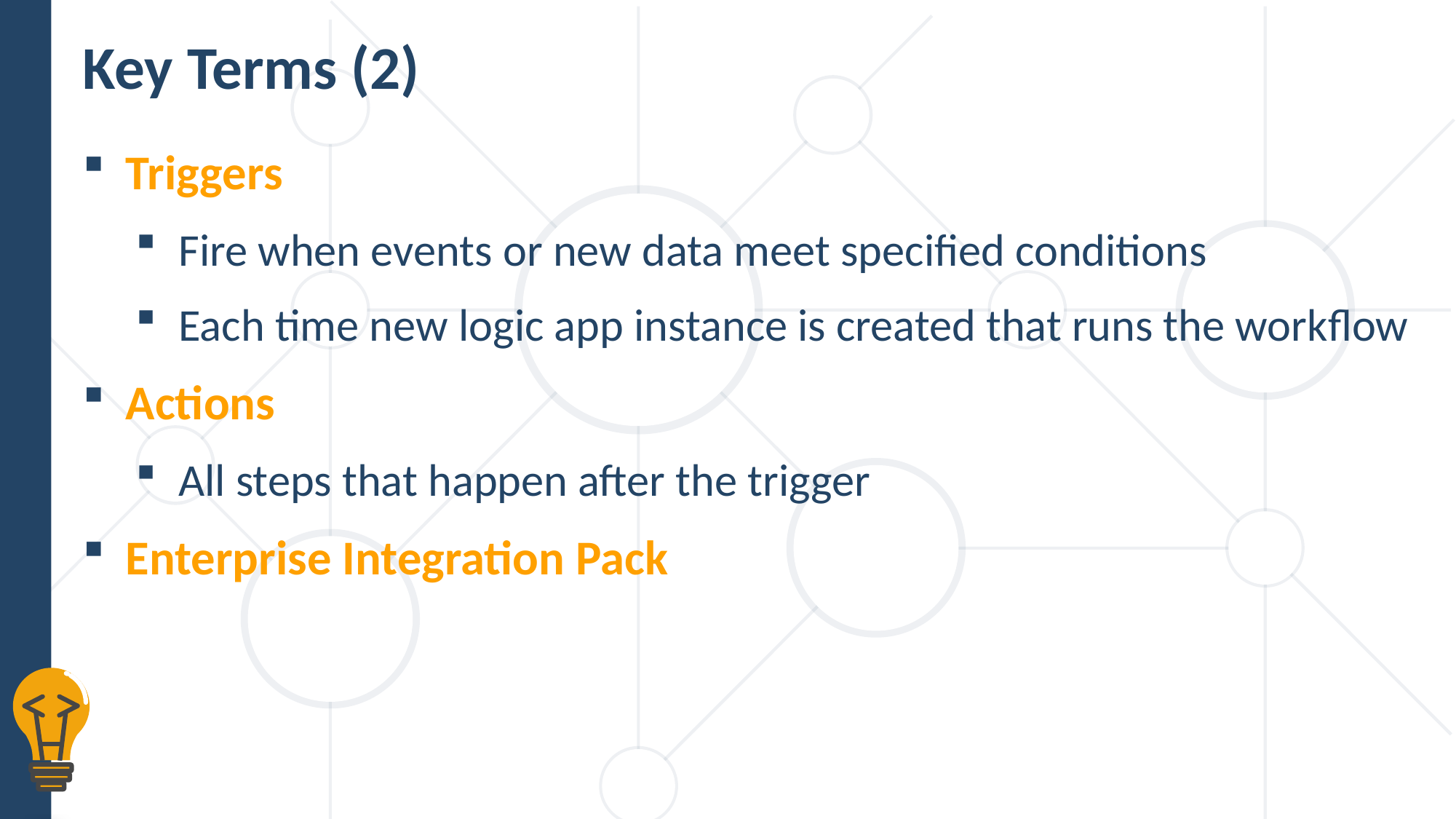

# Key Terms (2)
Triggers
Fire when events or new data meet specified conditions
Each time new logic app instance is created that runs the workflow
Actions
All steps that happen after the trigger
Enterprise Integration Pack